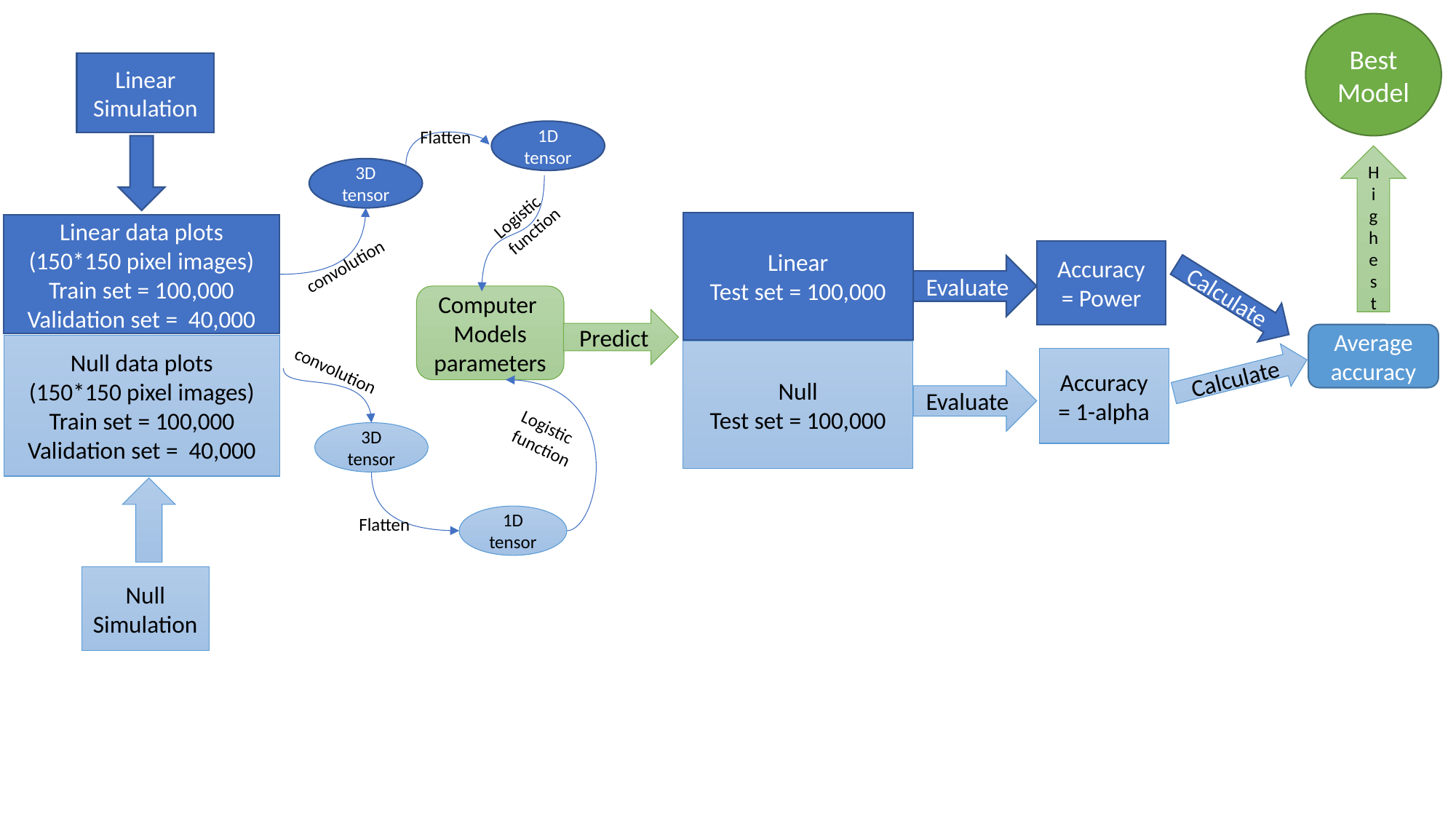

Best Model
Linear
Simulation
Flatten
1D tensor
Highest

3D tensor
Logistic
function
Linear
Test set = 100,000
Linear data plots (150*150 pixel images)
Train set = 100,000
Validation set =  40,000
Accuracy
= Power
convolution
Evaluate
Calculate
Computer
Models parameters
Predict
Average accuracy
Null data plots
(150*150 pixel images)
Train set = 100,000
Validation set =  40,000
Null
Test set = 100,000
Accuracy
= 1-alpha
Calculate
convolution
Evaluate
Logistic
function
3D tensor

1D tensor
Flatten
Null
Simulation